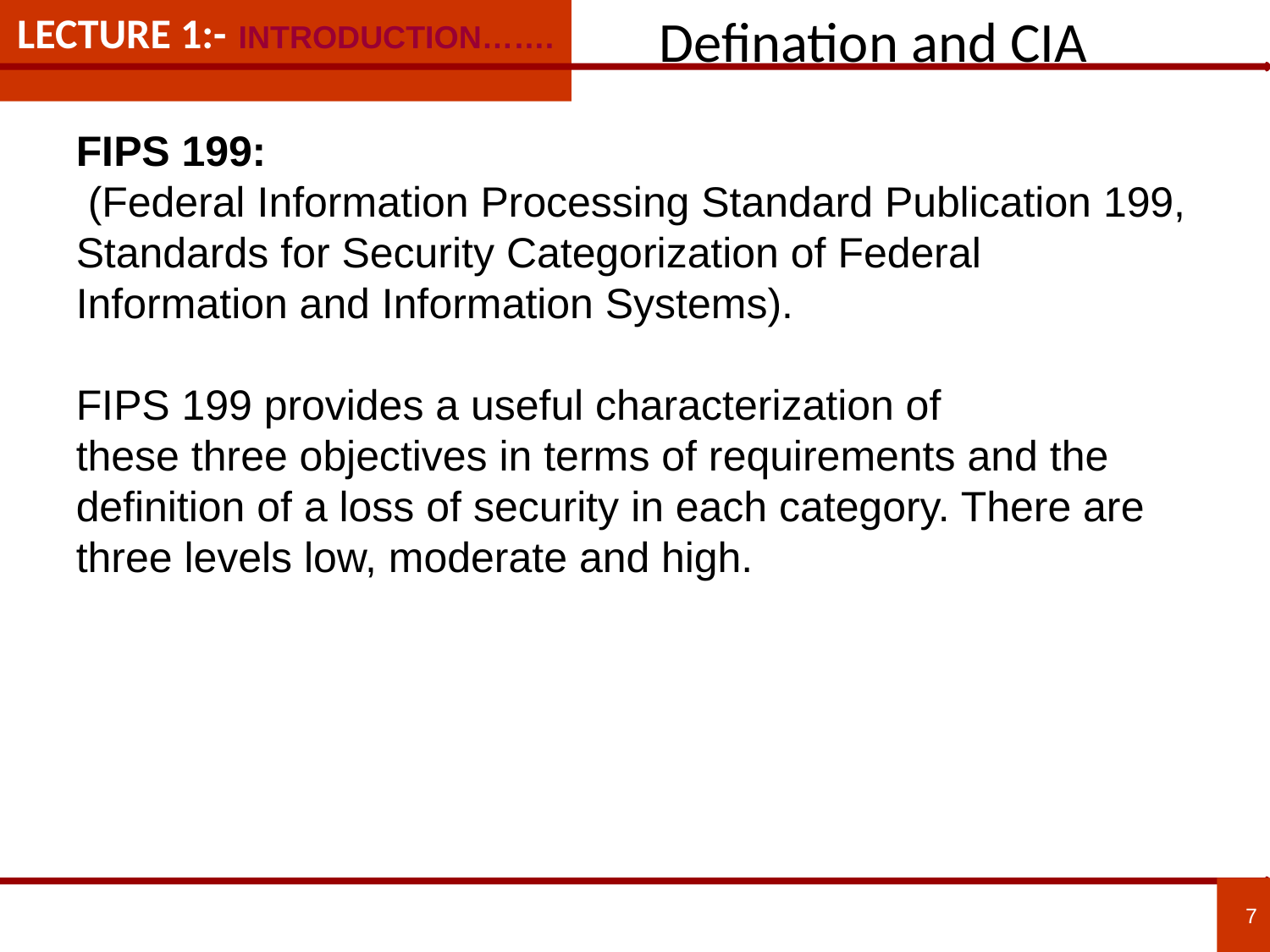

LECTURE 1:- INTRODUCTION…….

Defination and CIA

FIPS 199:
 (Federal Information Processing Standard Publication 199, Standards for Security Categorization of Federal Information and Information Systems).

FIPS 199 provides a useful characterization of
these three objectives in terms of requirements and the definition of a loss of security in each category. There are three levels low, moderate and high.
7

7